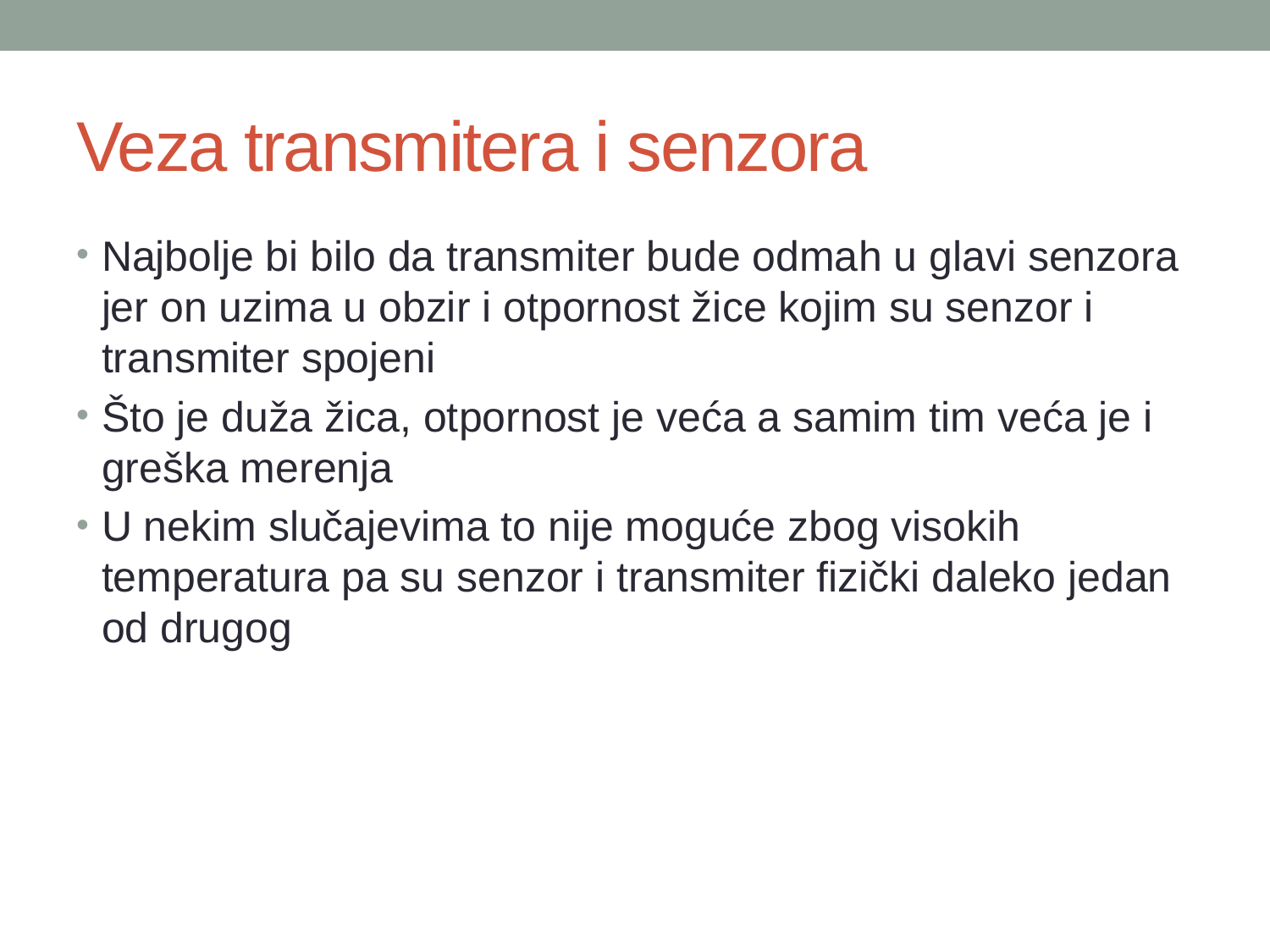

# Veza transmitera i senzora
Najbolje bi bilo da transmiter bude odmah u glavi senzora jer on uzima u obzir i otpornost žice kojim su senzor i transmiter spojeni
Što je duža žica, otpornost je veća a samim tim veća je i greška merenja
U nekim slučajevima to nije moguće zbog visokih temperatura pa su senzor i transmiter fizički daleko jedan od drugog